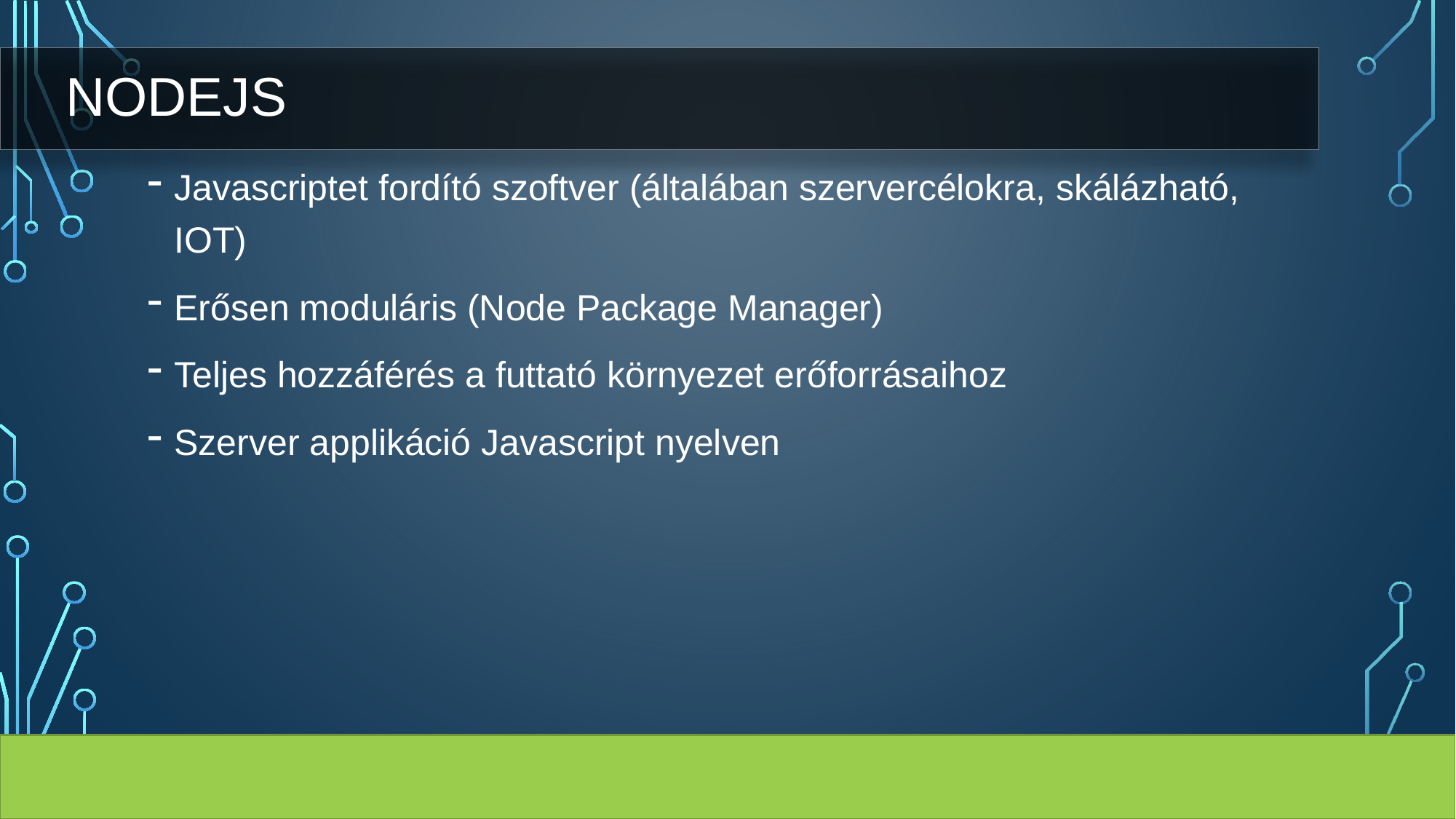

# NodeJS
Javascriptet fordító szoftver (általában szervercélokra, skálázható, IOT)
Erősen moduláris (Node Package Manager)
Teljes hozzáférés a futtató környezet erőforrásaihoz
Szerver applikáció Javascript nyelven